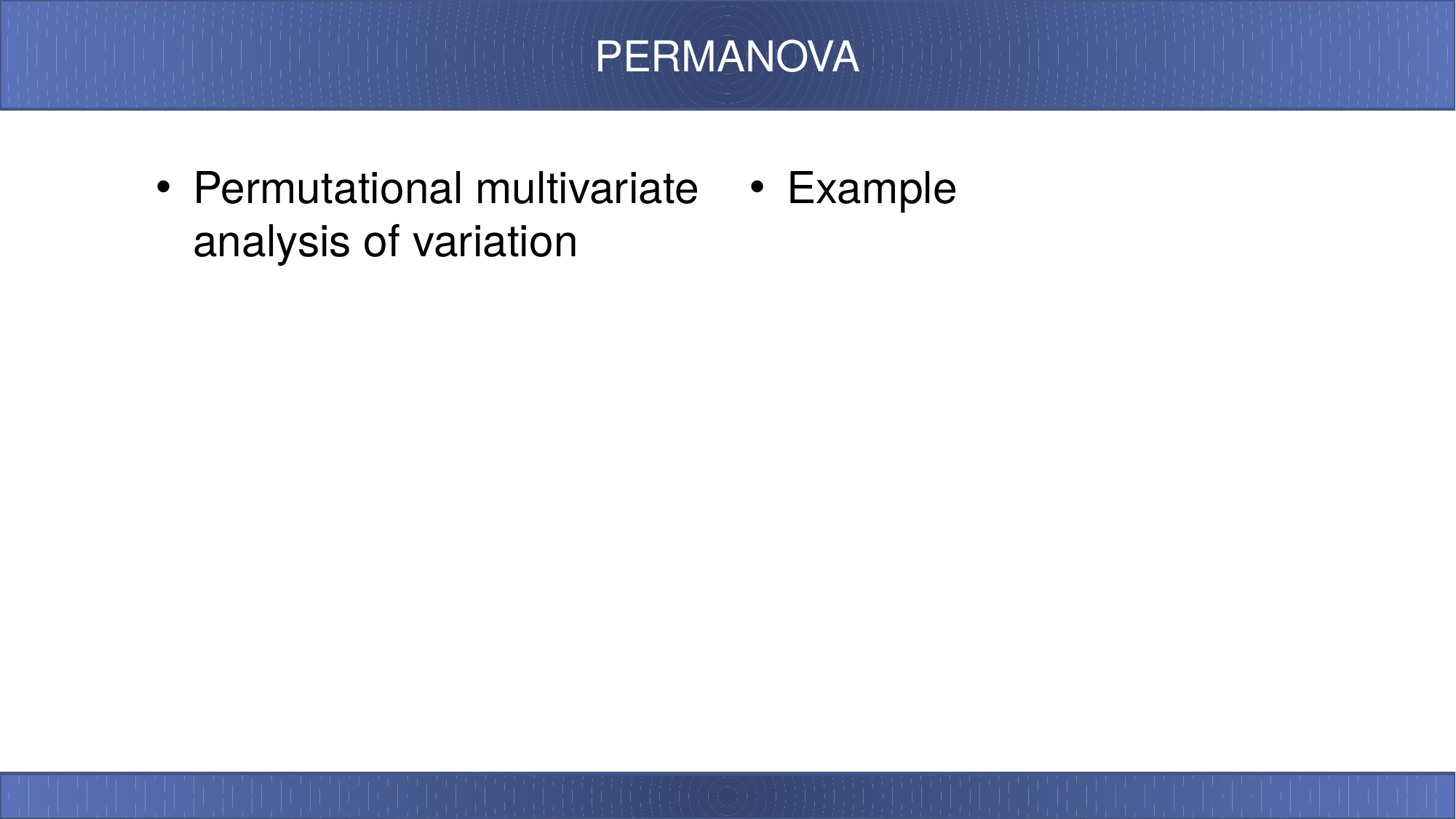

# PERMANOVA
Permutational multivariate analysis of variation
Example